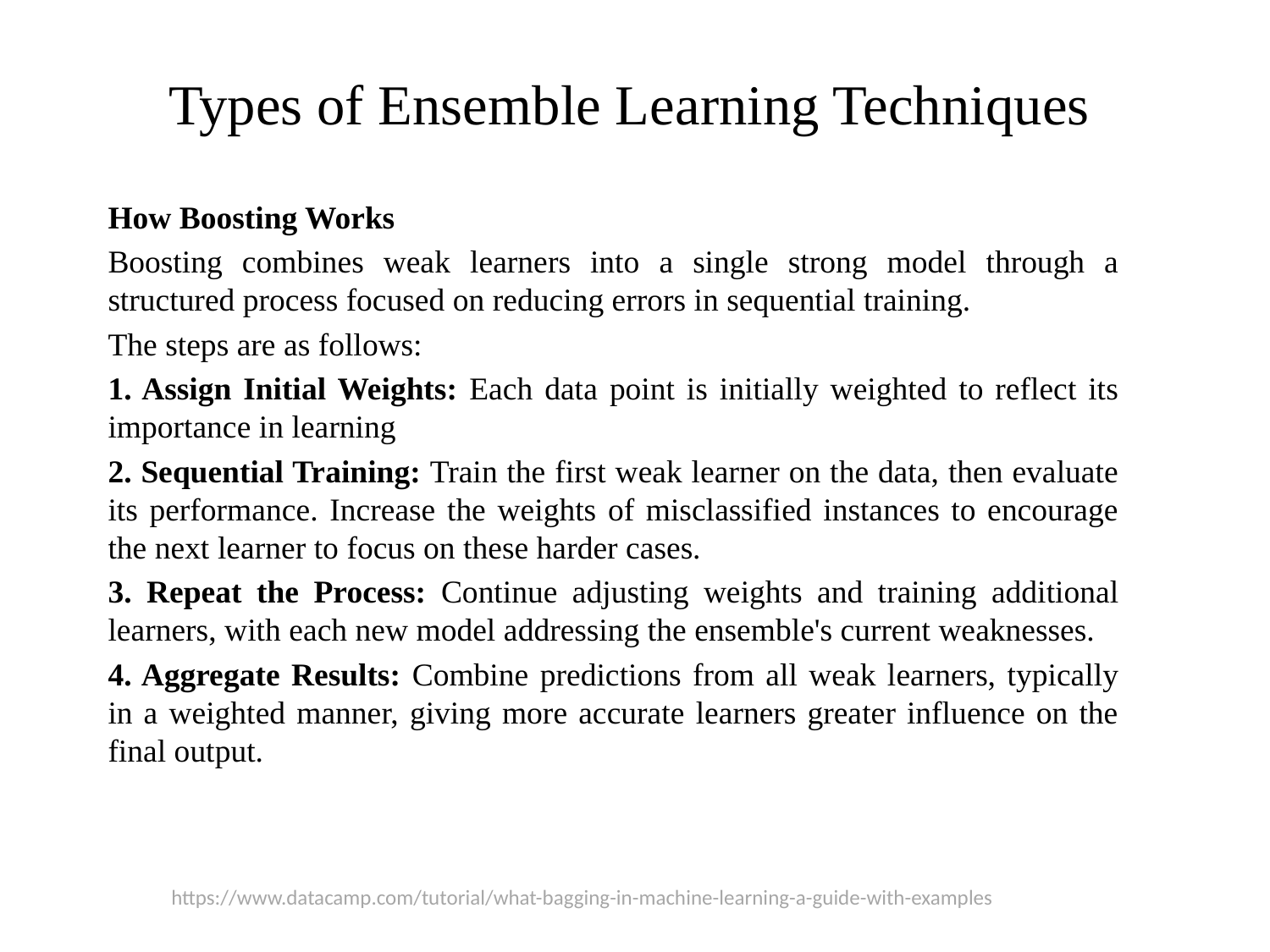

# Types of Ensemble Learning Techniques
How Boosting Works
Boosting combines weak learners into a single strong model through a structured process focused on reducing errors in sequential training.
The steps are as follows:
1. Assign Initial Weights: Each data point is initially weighted to reflect its importance in learning
2. Sequential Training: Train the first weak learner on the data, then evaluate its performance. Increase the weights of misclassified instances to encourage the next learner to focus on these harder cases.
3. Repeat the Process: Continue adjusting weights and training additional learners, with each new model addressing the ensemble's current weaknesses.
4. Aggregate Results: Combine predictions from all weak learners, typically in a weighted manner, giving more accurate learners greater influence on the final output.
https://www.datacamp.com/tutorial/what-bagging-in-machine-learning-a-guide-with-examples